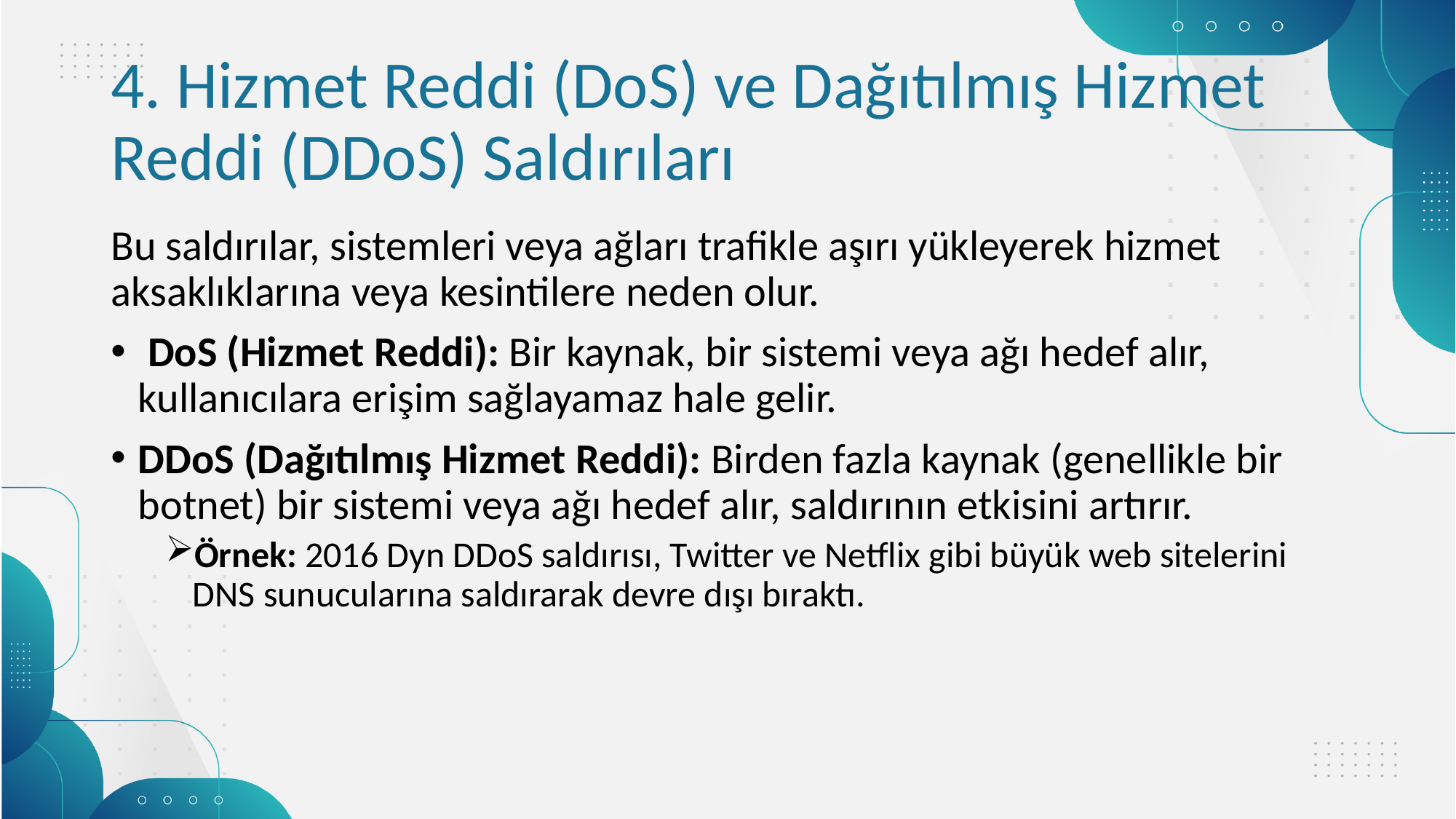

# 4. Hizmet Reddi (DoS) ve Dağıtılmış Hizmet Reddi (DDoS) Saldırıları
Bu saldırılar, sistemleri veya ağları trafikle aşırı yükleyerek hizmet aksaklıklarına veya kesintilere neden olur.
 DoS (Hizmet Reddi): Bir kaynak, bir sistemi veya ağı hedef alır, kullanıcılara erişim sağlayamaz hale gelir.
DDoS (Dağıtılmış Hizmet Reddi): Birden fazla kaynak (genellikle bir botnet) bir sistemi veya ağı hedef alır, saldırının etkisini artırır.
Örnek: 2016 Dyn DDoS saldırısı, Twitter ve Netflix gibi büyük web sitelerini DNS sunucularına saldırarak devre dışı bıraktı.